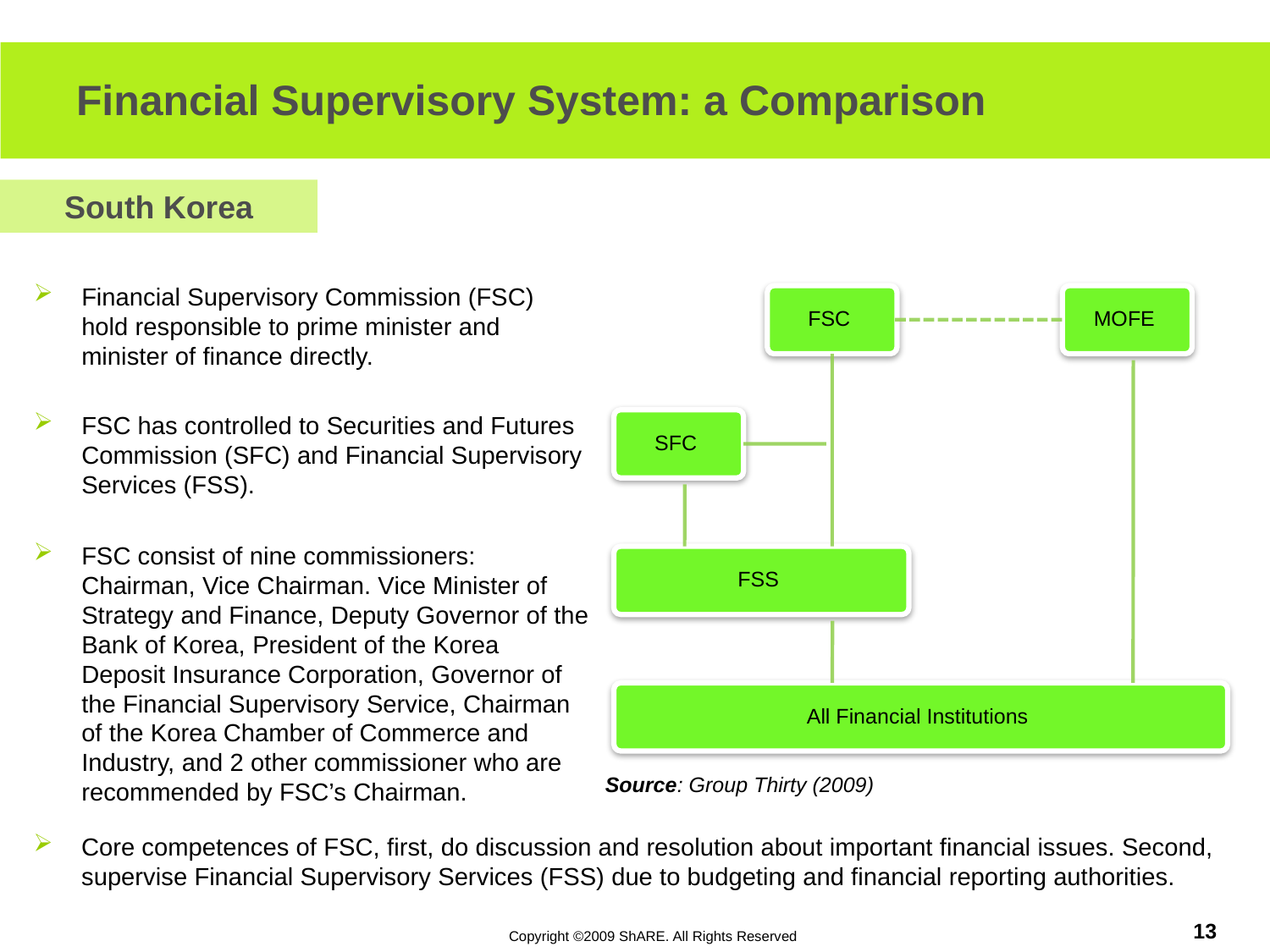

# Financial Supervisory System: a Comparison
South Korea
Financial Supervisory Commission (FSC)  hold responsible to prime minister and minister of finance directly.

FSC has controlled to Securities and Futures Commission (SFC) and Financial Supervisory Services (FSS).

FSC consist of nine commissioners: Chairman, Vice Chairman. Vice Minister of Strategy and Finance, Deputy Governor of the Bank of Korea, President of the Korea Deposit Insurance Corporation, Governor of the Financial Supervisory Service, Chairman of the Korea Chamber of Commerce and Industry, and 2 other commissioner who are recommended by FSC’s Chairman.

FSC

MOFE

SFC

FSS

All Financial Institutions

Source: Group Thirty (2009)
Core competences of FSC, first, do discussion and resolution about important financial issues. Second, supervise Financial Supervisory Services (FSS) due to budgeting and financial reporting authorities.